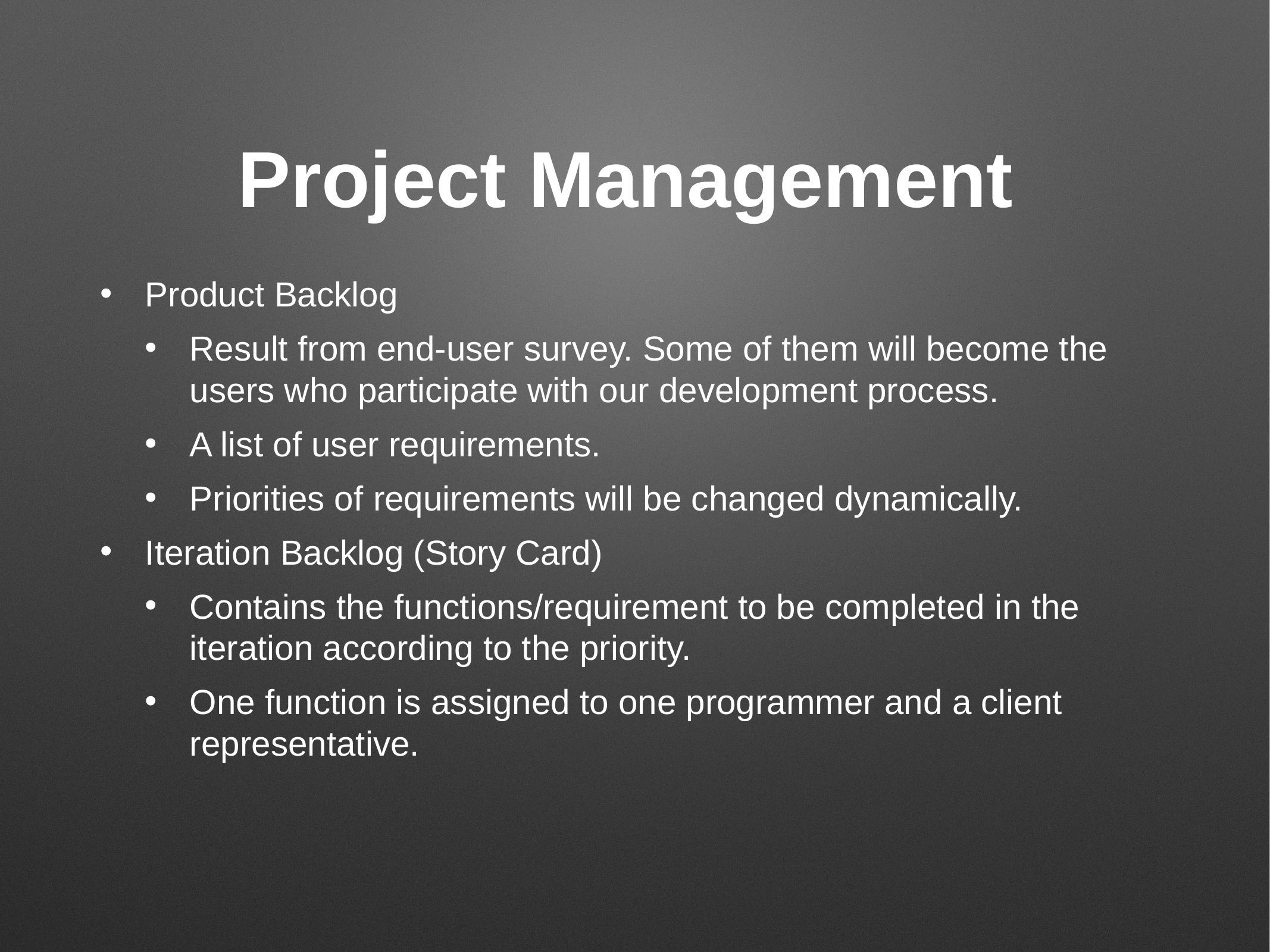

# Project Management
Product Backlog
Result from end-user survey. Some of them will become the users who participate with our development process.
A list of user requirements.
Priorities of requirements will be changed dynamically.
Iteration Backlog (Story Card)
Contains the functions/requirement to be completed in the iteration according to the priority.
One function is assigned to one programmer and a client representative.